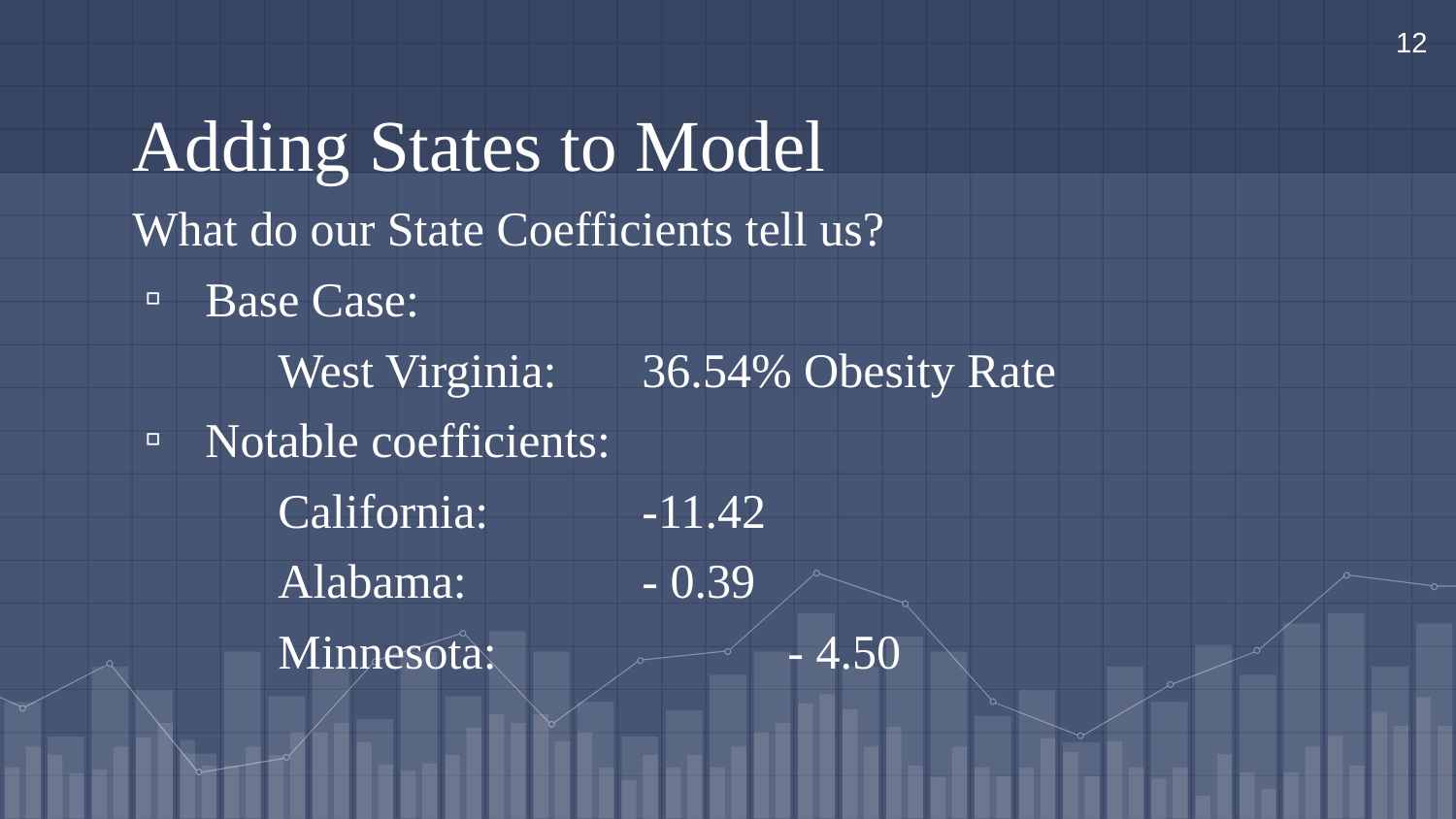

12
# Adding States to Model
What do our State Coefficients tell us?
Base Case:
West Virginia:	36.54% Obesity Rate
Notable coefficients:
California: 	-11.42
Alabama: 		- 0.39
Minnesota:		- 4.50